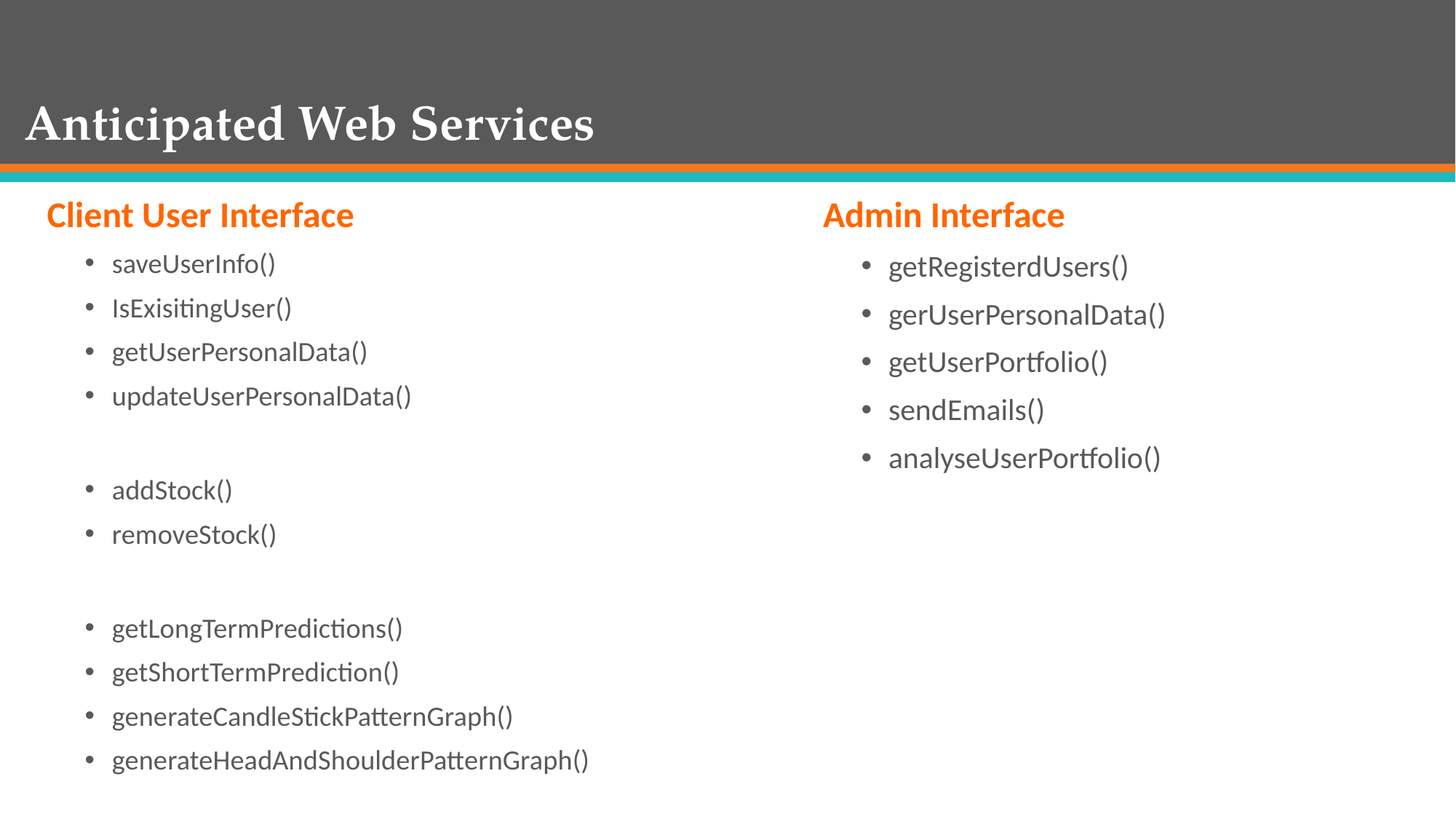

# Anticipated Web Services
Client User Interface
saveUserInfo()
IsExisitingUser()
getUserPersonalData()
updateUserPersonalData()

addStock()
removeStock()

getLongTermPredictions()
getShortTermPrediction()
generateCandleStickPatternGraph()
generateHeadAndShoulderPatternGraph()
Admin Interface
getRegisterdUsers()
gerUserPersonalData()
getUserPortfolio()
sendEmails()
analyseUserPortfolio()